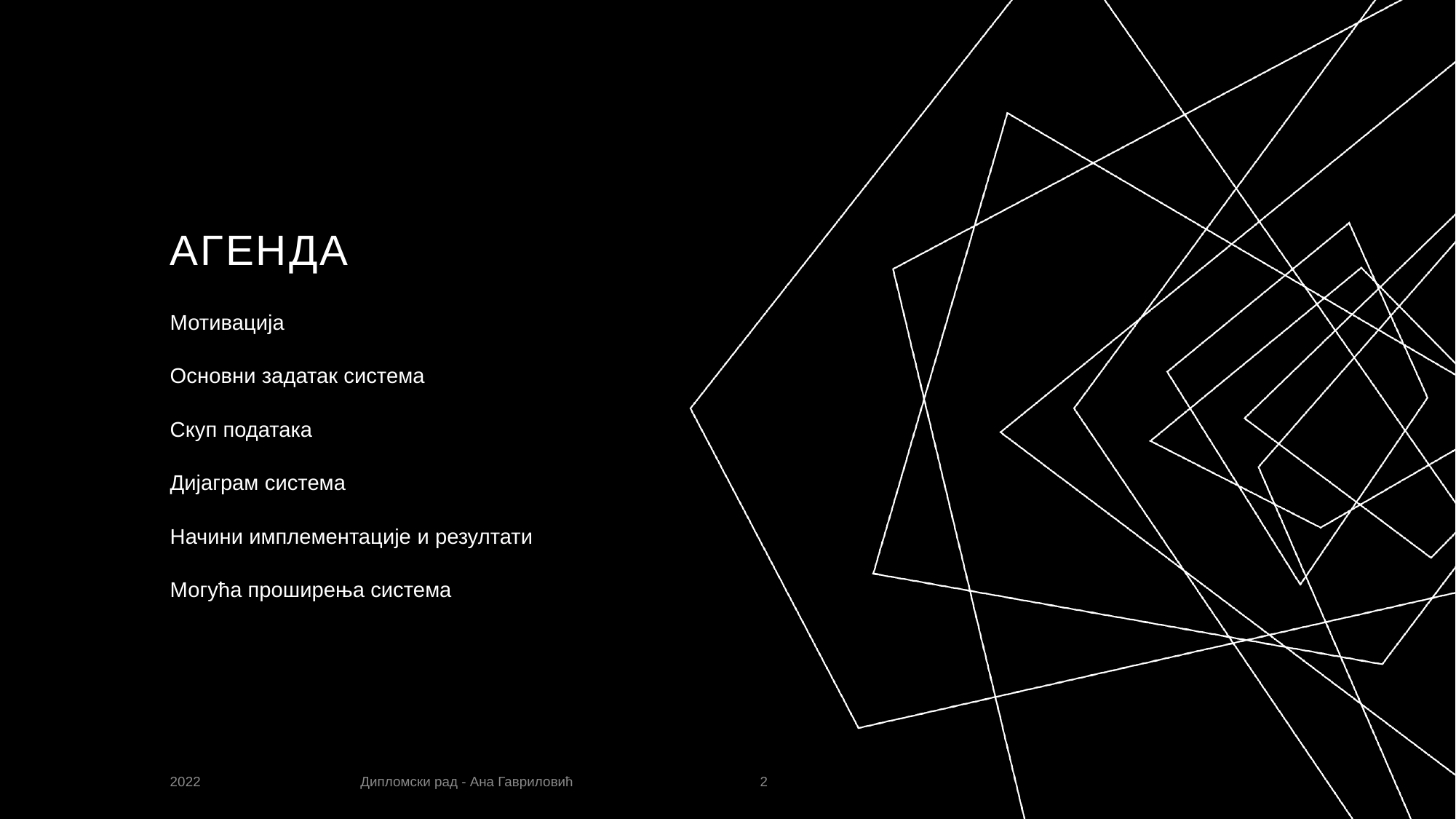

# Агенда
Мотивација
Основни задатак система
Скуп података
Дијаграм система
Начини имплементације и резултати
Могућа проширења система
Дипломски рад - Ана Гавриловић
2022
2